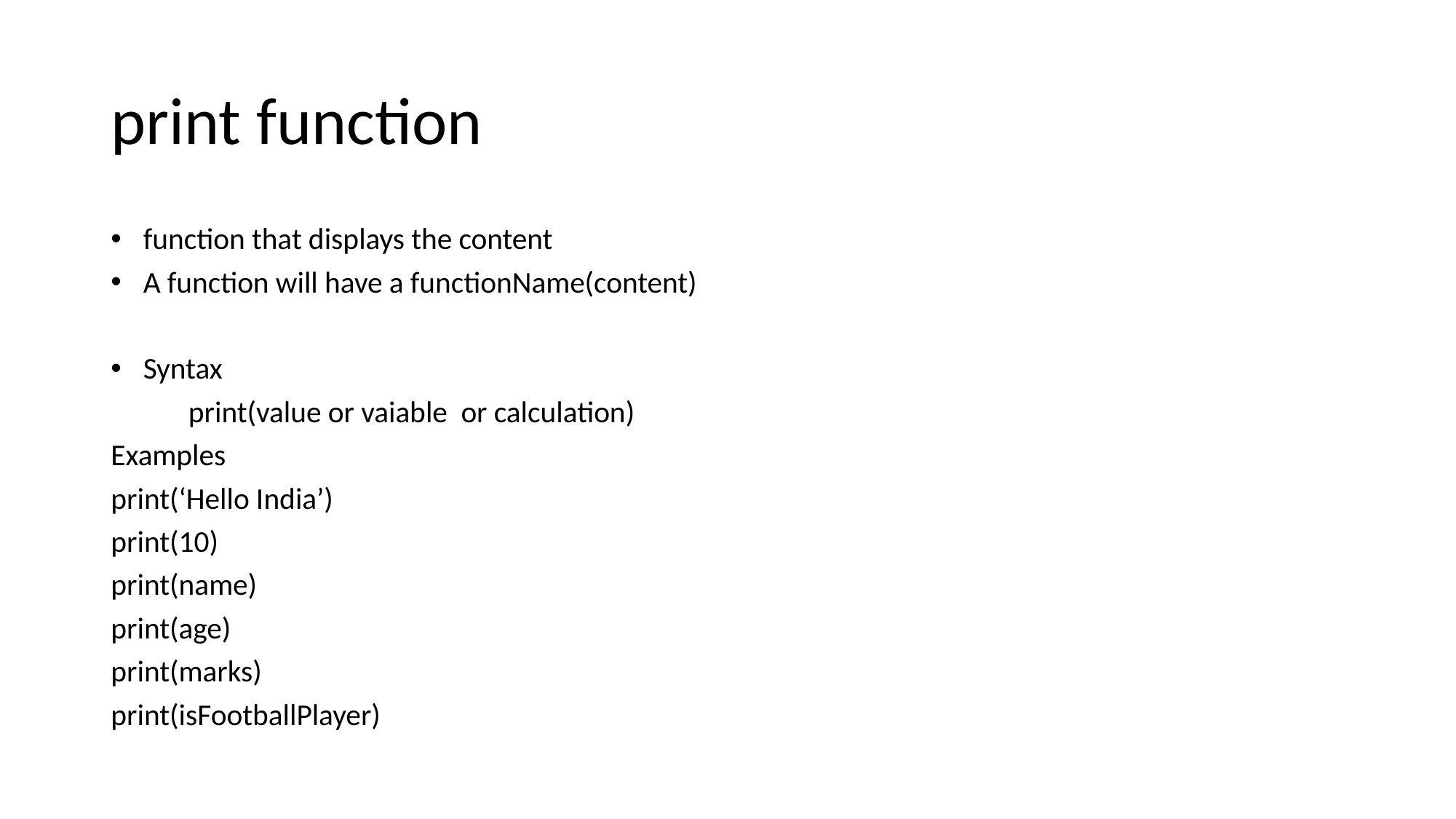

# print function
function that displays the content
A function will have a functionName(content)

Syntax
	print(value or vaiable  or calculation)
Examples
print(‘Hello India’)
print(10)
print(name)
print(age)
print(marks)
print(isFootballPlayer)